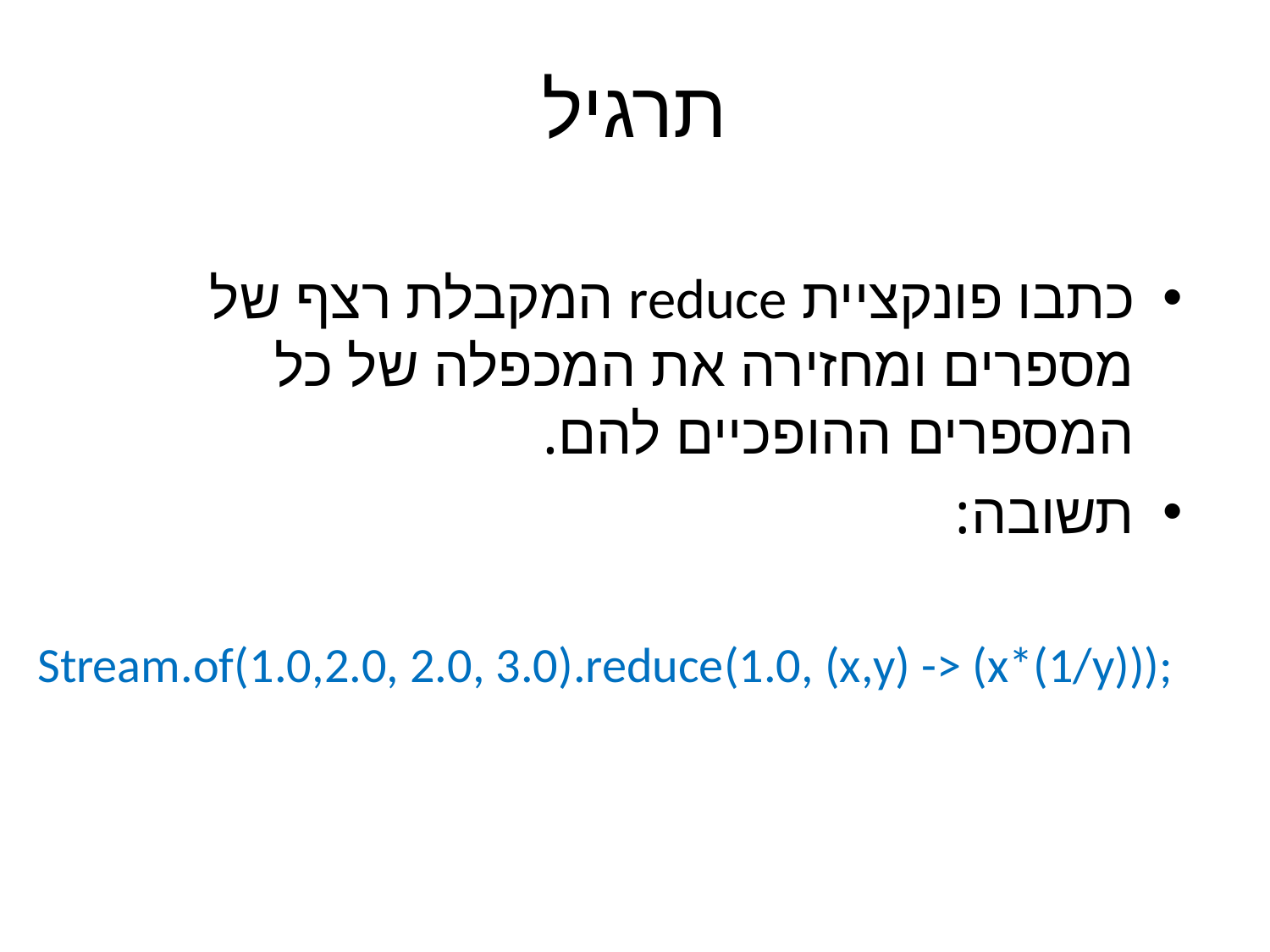

# תרגיל
כתבו פונקציית reduce המקבלת רצף של מספרים ומחזירה את המכפלה של כל המספרים ההופכיים להם.
תשובה:

Stream.of(1.0,2.0, 2.0, 3.0).reduce(1.0, (x,y) -> (x*(1/y)));